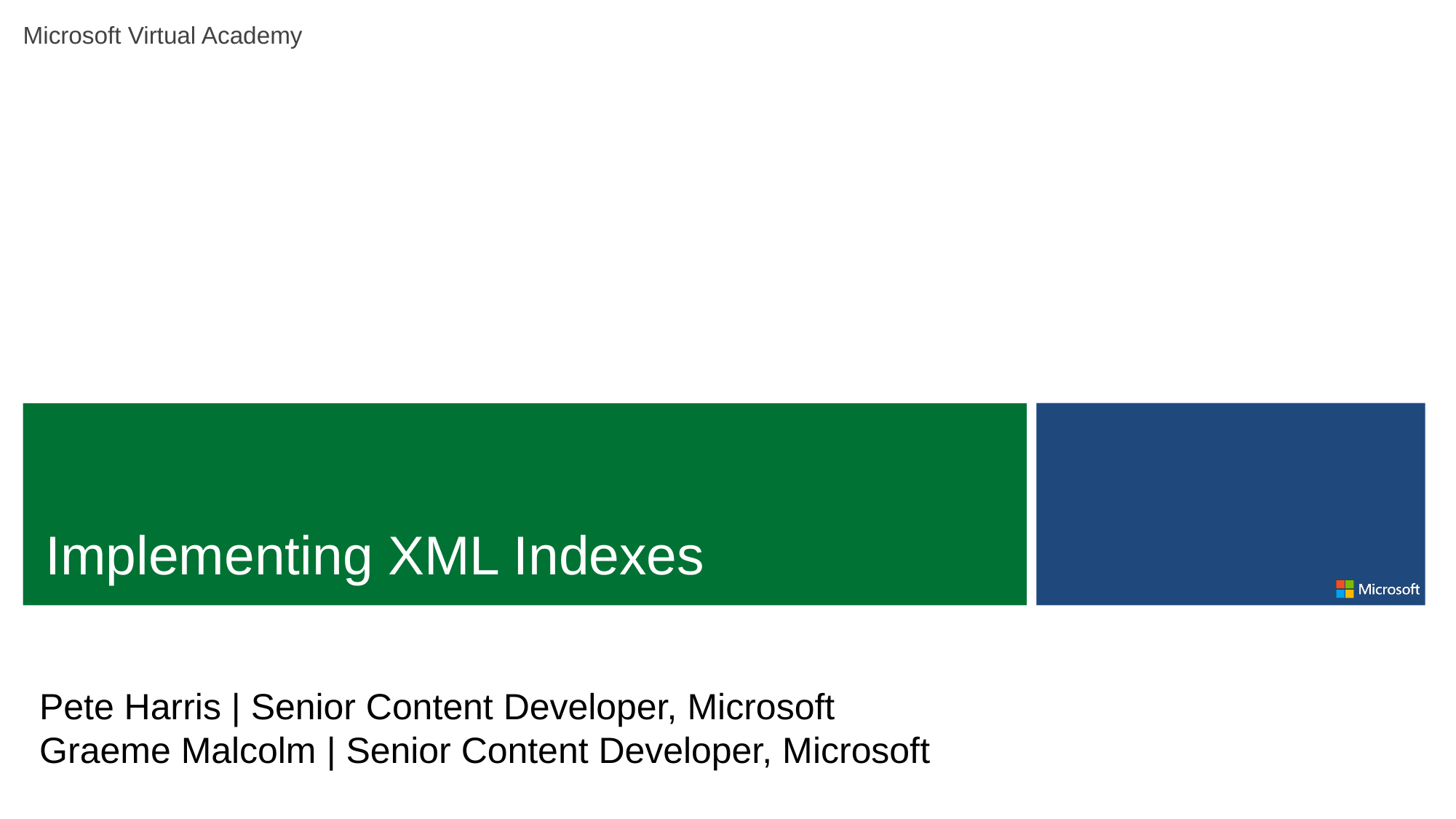

Implementing XML Indexes
Pete Harris | Senior Content Developer, Microsoft
Graeme Malcolm | Senior Content Developer, Microsoft